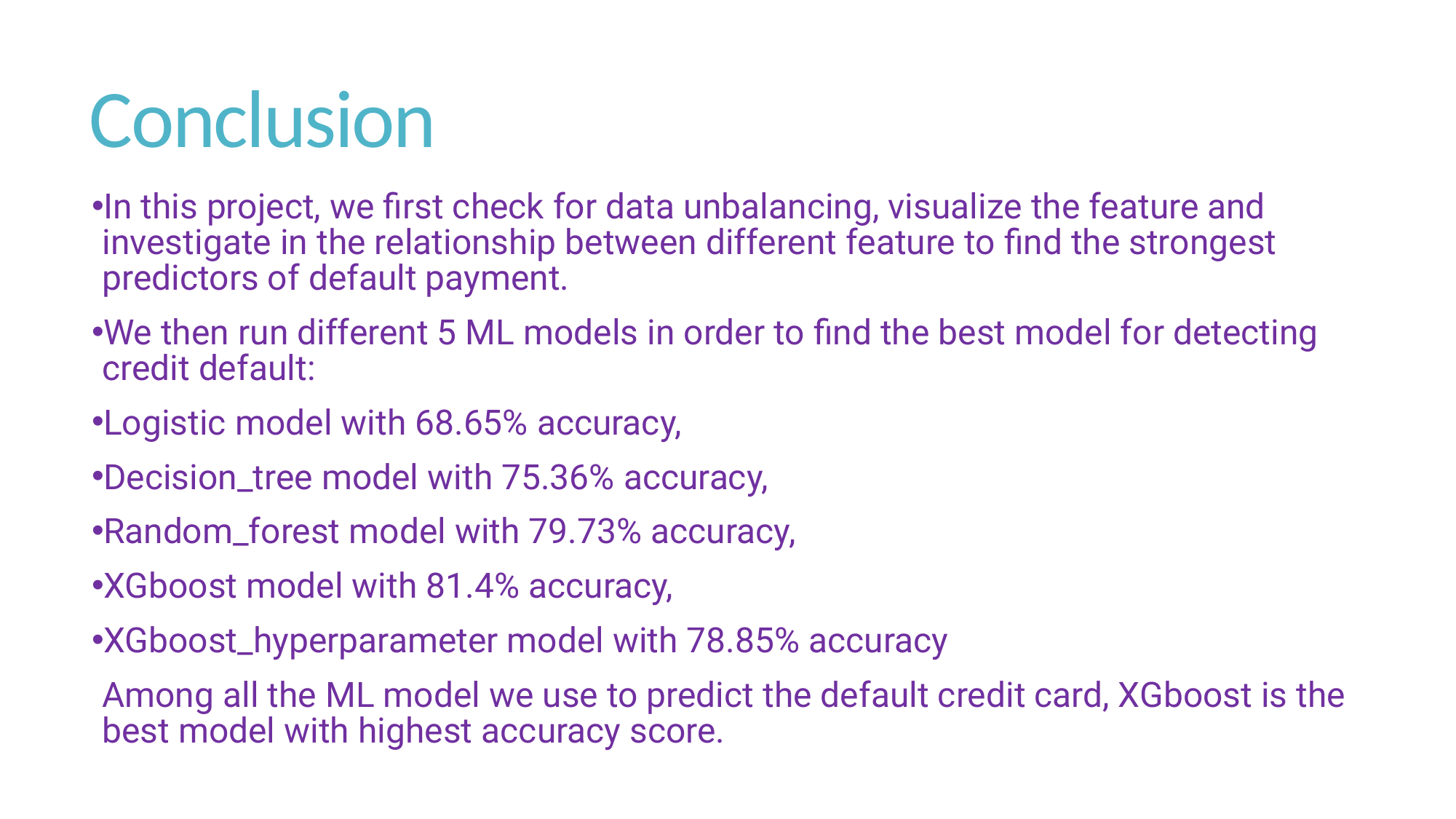

# Conclusion
In this project, we first check for data unbalancing, visualize the feature and investigate in the relationship between different feature to find the strongest predictors of default payment.
We then run different 5 ML models in order to find the best model for detecting credit default:
Logistic model with 68.65% accuracy,
Decision_tree model with 75.36% accuracy,
Random_forest model with 79.73% accuracy,
XGboost model with 81.4% accuracy,
XGboost_hyperparameter model with 78.85% accuracy
Among all the ML model we use to predict the default credit card, XGboost is the best model with highest accuracy score.